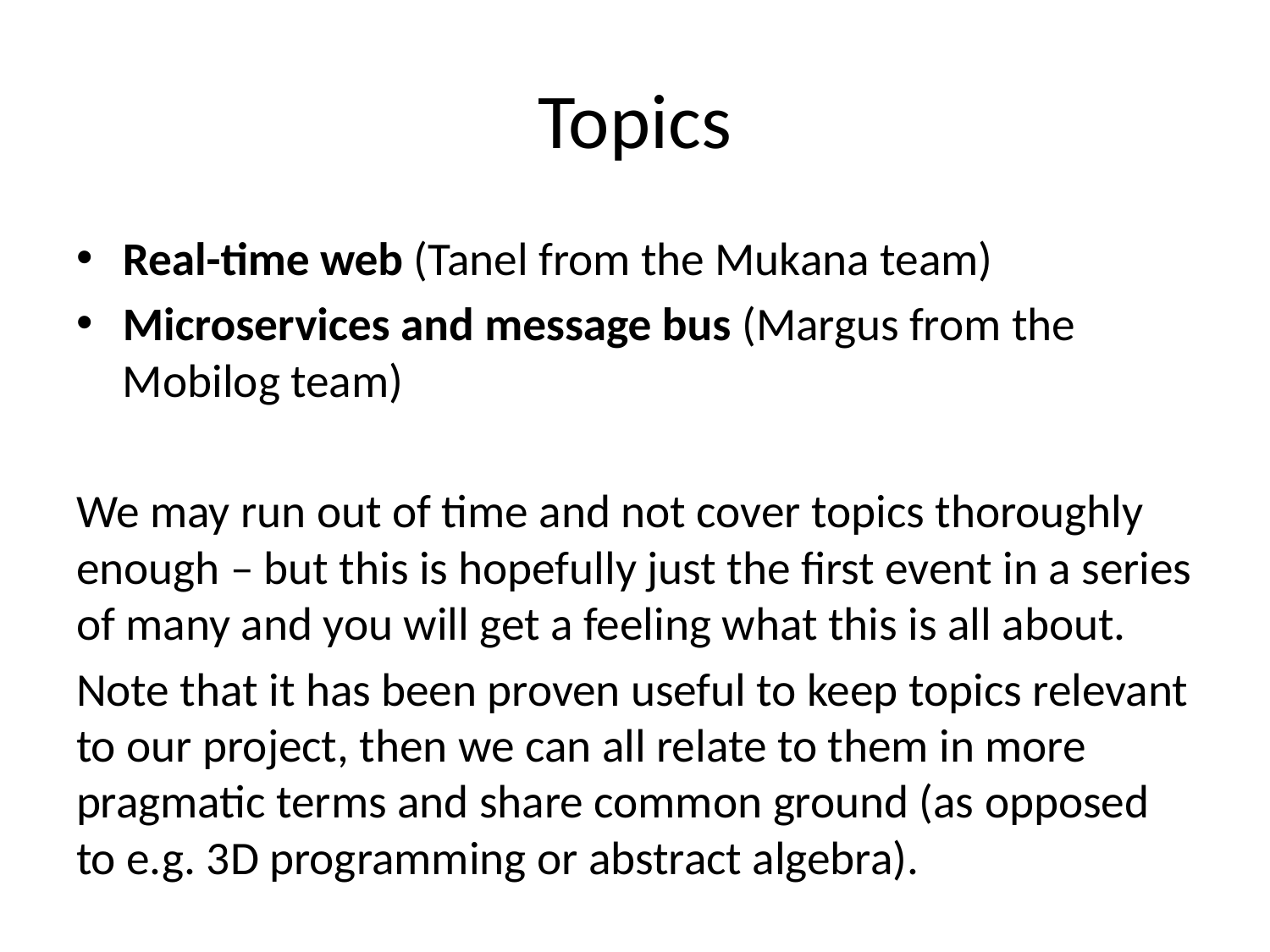

# Topics
Real-time web (Tanel from the Mukana team)
Microservices and message bus (Margus from the Mobilog team)

We may run out of time and not cover topics thoroughly enough – but this is hopefully just the first event in a series of many and you will get a feeling what this is all about.
Note that it has been proven useful to keep topics relevant to our project, then we can all relate to them in more pragmatic terms and share common ground (as opposed to e.g. 3D programming or abstract algebra).